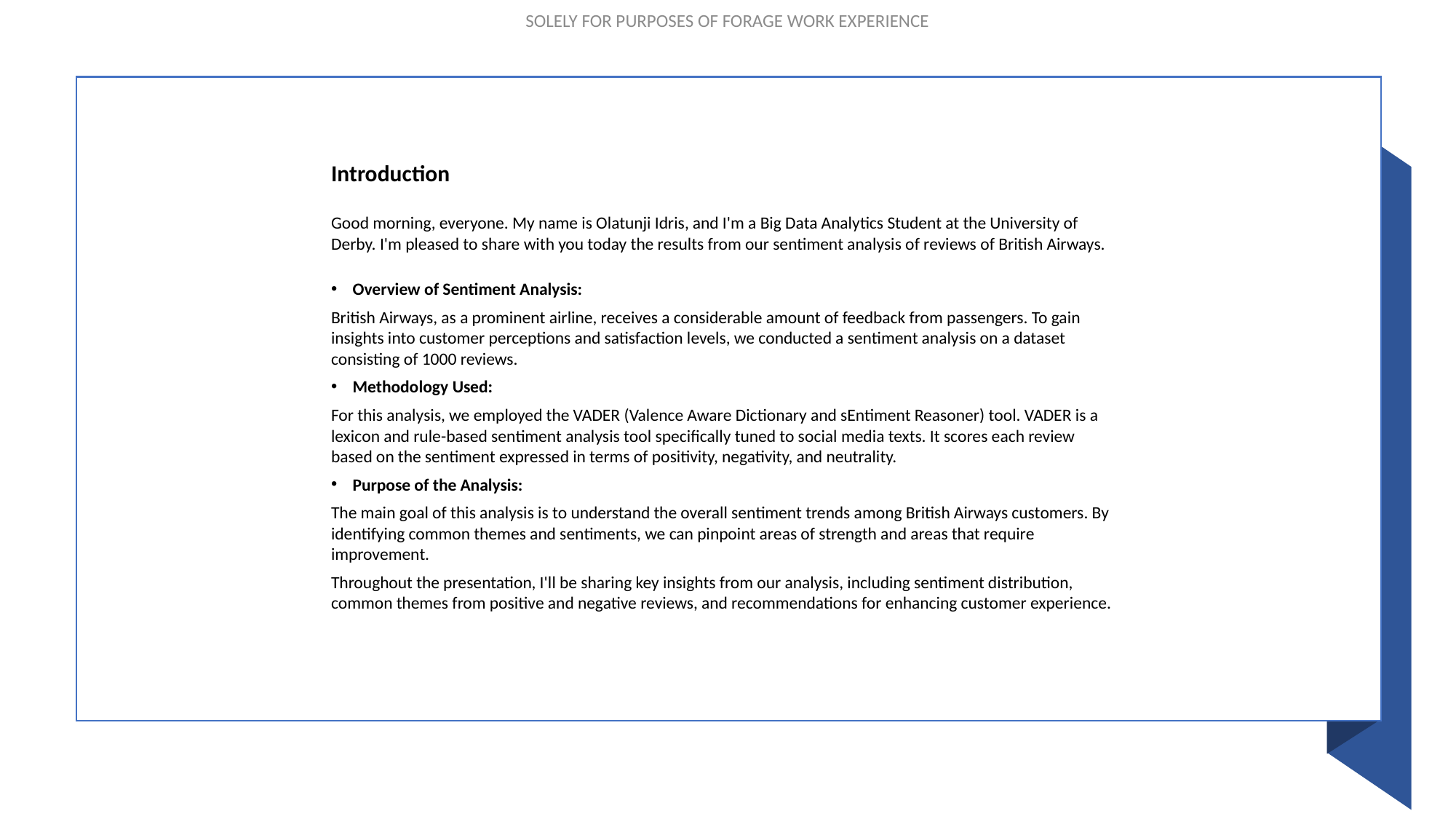

Introduction
Good morning, everyone. My name is Olatunji Idris, and I'm a Big Data Analytics Student at the University of Derby. I'm pleased to share with you today the results from our sentiment analysis of reviews of British Airways.
Overview of Sentiment Analysis:
British Airways, as a prominent airline, receives a considerable amount of feedback from passengers. To gain insights into customer perceptions and satisfaction levels, we conducted a sentiment analysis on a dataset consisting of 1000 reviews.
Methodology Used:
For this analysis, we employed the VADER (Valence Aware Dictionary and sEntiment Reasoner) tool. VADER is a lexicon and rule-based sentiment analysis tool specifically tuned to social media texts. It scores each review based on the sentiment expressed in terms of positivity, negativity, and neutrality.
Purpose of the Analysis:
The main goal of this analysis is to understand the overall sentiment trends among British Airways customers. By identifying common themes and sentiments, we can pinpoint areas of strength and areas that require improvement.
Throughout the presentation, I'll be sharing key insights from our analysis, including sentiment distribution, common themes from positive and negative reviews, and recommendations for enhancing customer experience.